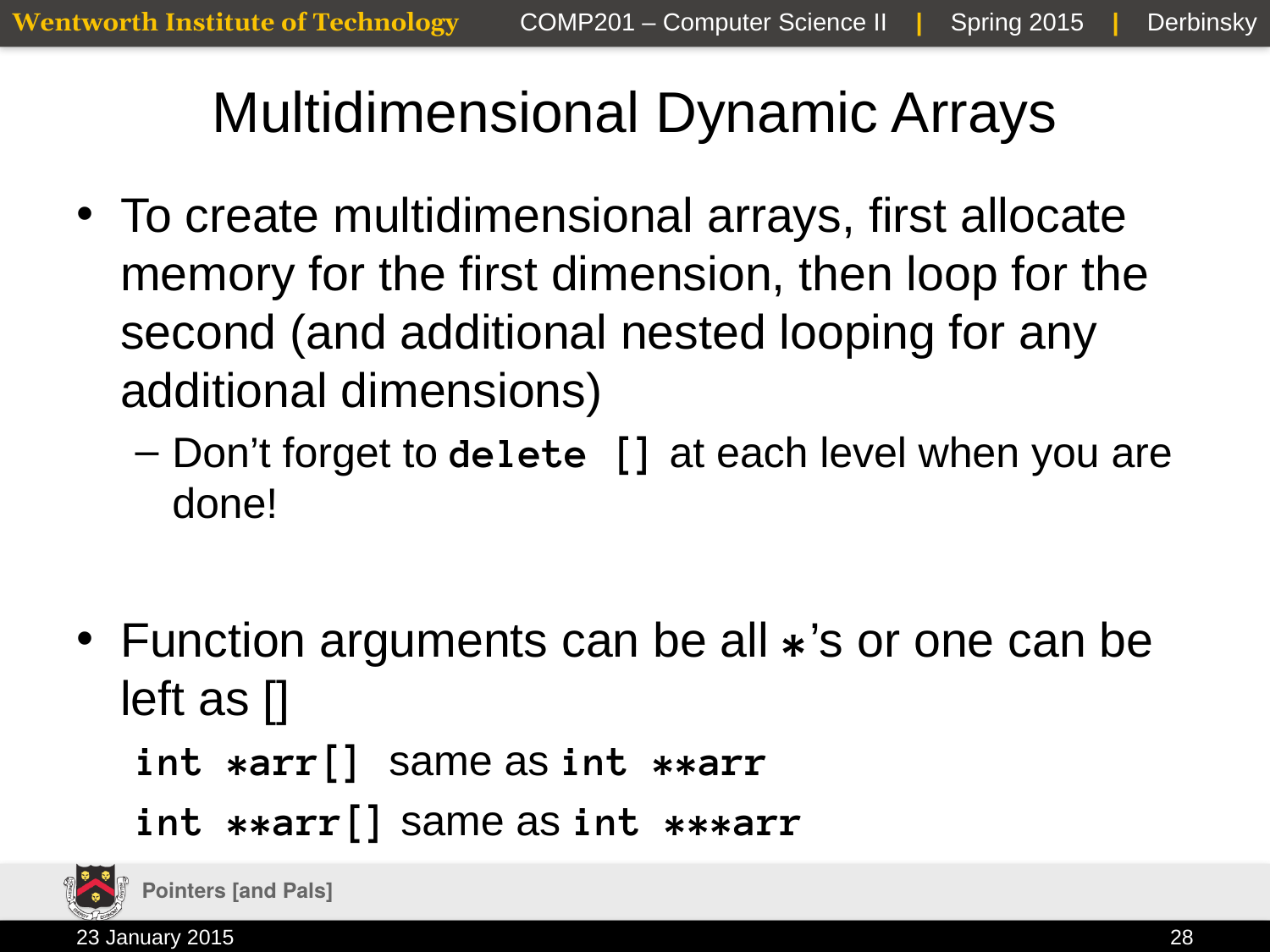

# Multidimensional Dynamic Arrays
To create multidimensional arrays, first allocate memory for the first dimension, then loop for the second (and additional nested looping for any additional dimensions)
Don’t forget to delete [] at each level when you are done!

Function arguments can be all *’s or one can be left as []
int *arr[] same as int **arr
int **arr[] same as int ***arr
Pointers [and Pals]
23 January 2015
28